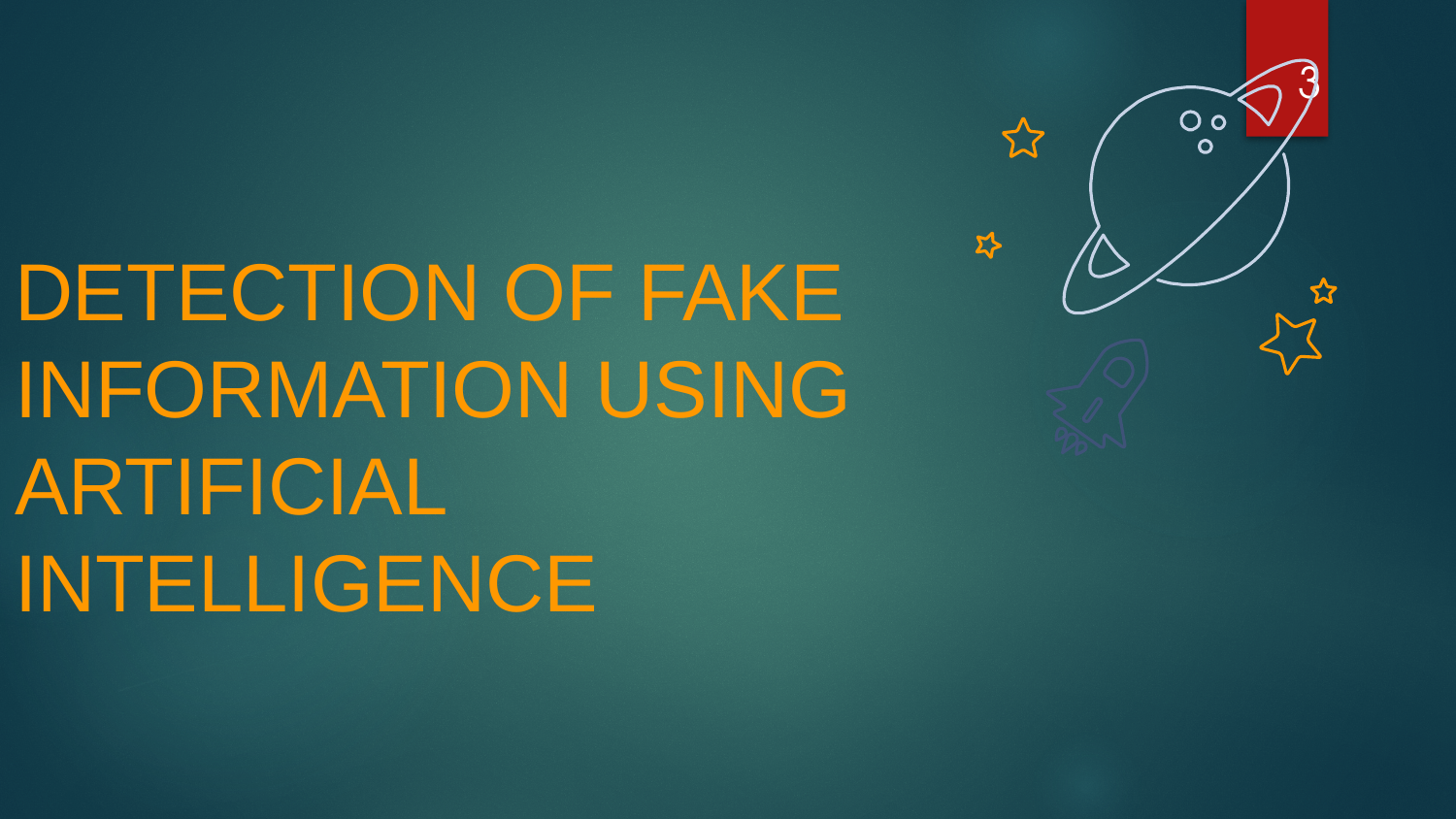

3

DETECTION OF FAKE INFORMATION USING ARTIFICIAL INTELLIGENCE